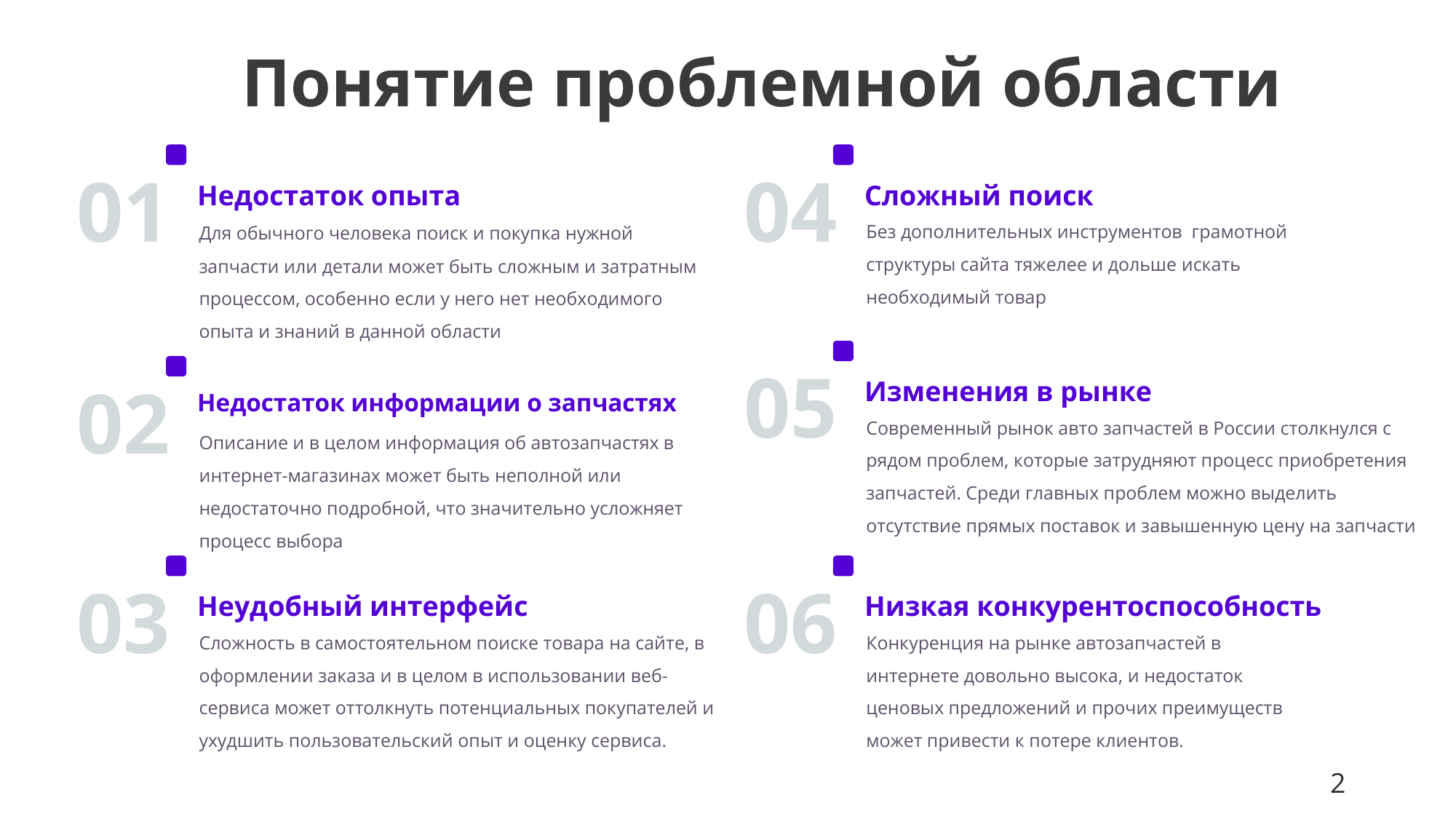

Понятие проблемной области

01
04
Недостаток опыта
Сложный поиск
Без дополнительных инструментов  грамотной структуры сайта тяжелее и дольше искать необходимый товар
Для обычного человека поиск и покупка нужной запчасти или детали может быть сложным и затратным процессом, особенно если у него нет необходимого опыта и знаний в данной области

05
Изменения в рынке

02
Недостаток информации о запчастях
Современный рынок авто запчастей в России столкнулся с рядом проблем, которые затрудняют процесс приобретения запчастей. Среди главных проблем можно выделить отсутствие прямых поставок и завышенную цену на запчасти
Описание и в целом информация об автозапчастях в интернет-магазинах может быть неполной или недостаточно подробной, что значительно усложняет процесс выбора

03
06
Неудобный интерфейс
Низкая конкурентоспособность

Сложность в самостоятельном поиске товара на сайте, в оформлении заказа и в целом в использовании веб-сервиса может оттолкнуть потенциальных покупателей и ухудшить пользовательский опыт и оценку сервиса.
Конкуренция на рынке автозапчастей в интернете довольно высока, и недостаток ценовых предложений и прочих преимуществ может привести к потере клиентов.
2